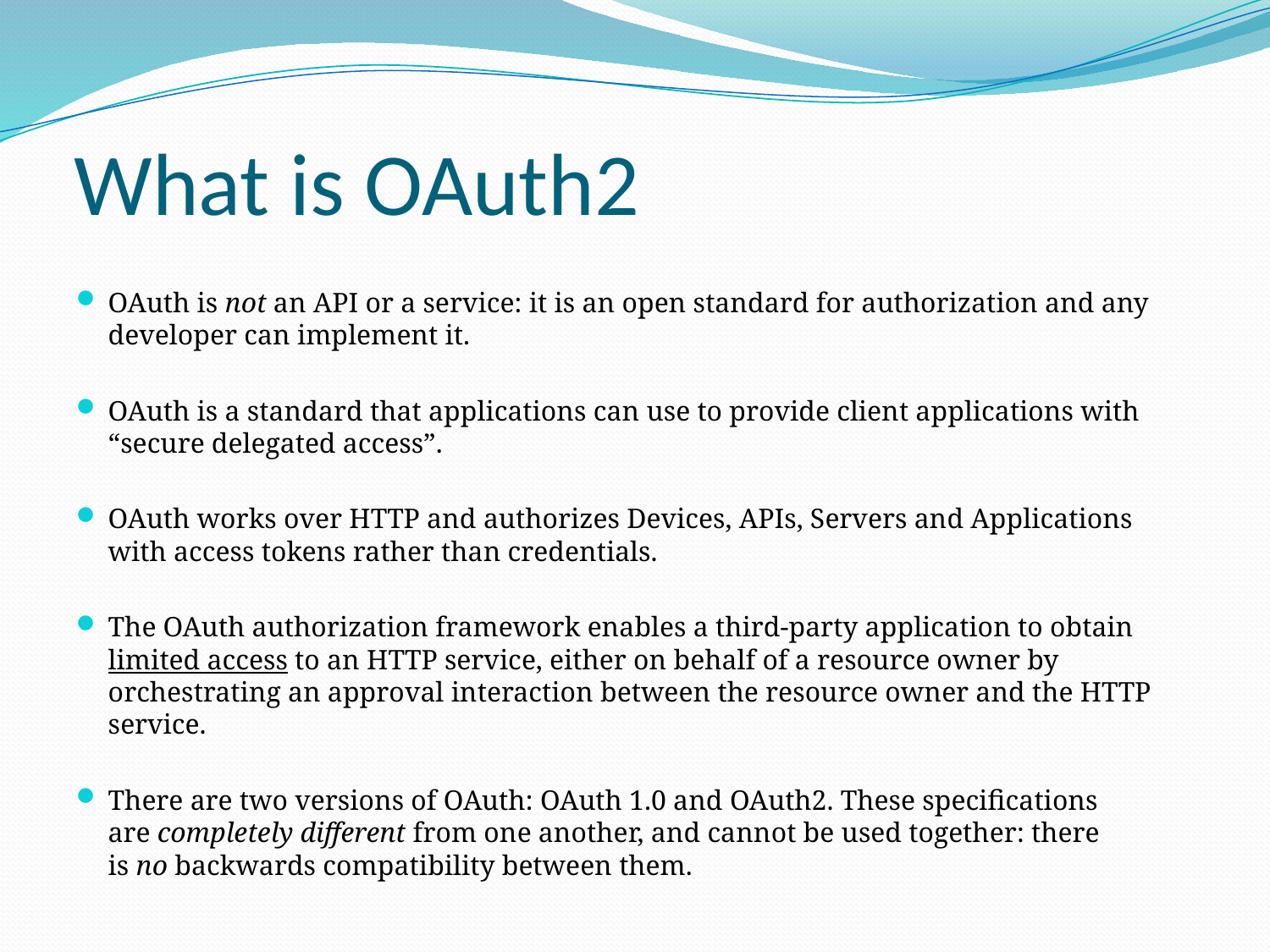

# What is OAuth2
OAuth is not an API or a service: it is an open standard for authorization and any developer can implement it.

OAuth is a standard that applications can use to provide client applications with “secure delegated access”.

OAuth works over HTTP and authorizes Devices, APIs, Servers and Applications with access tokens rather than credentials.

The OAuth authorization framework enables a third-party application to obtain limited access to an HTTP service, either on behalf of a resource owner by orchestrating an approval interaction between the resource owner and the HTTP service.

There are two versions of OAuth: OAuth 1.0 and OAuth2. These specifications are completely different from one another, and cannot be used together: there is no backwards compatibility between them.